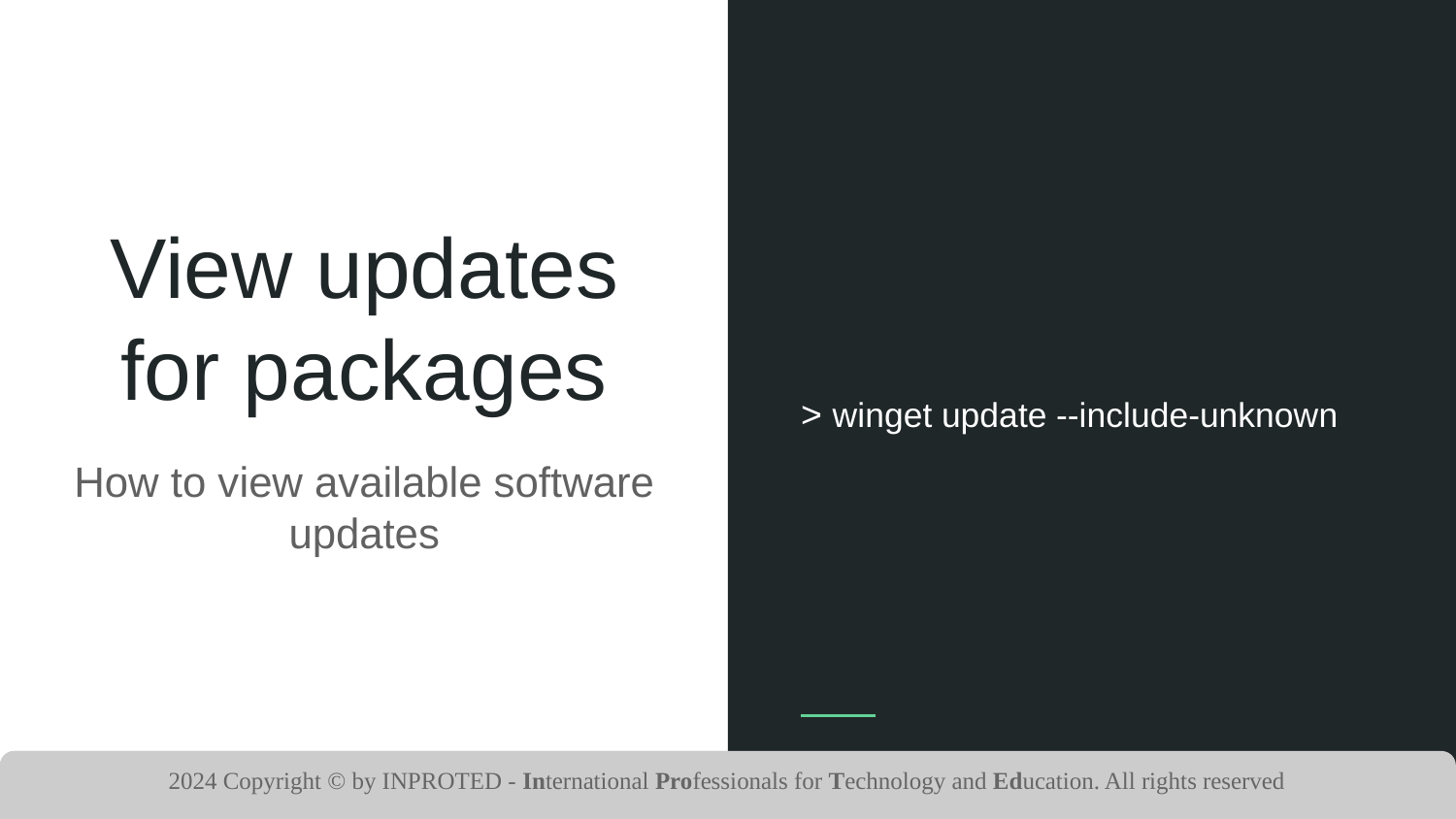

> winget update --include-unknown
# View updates for packages
How to view available software updates